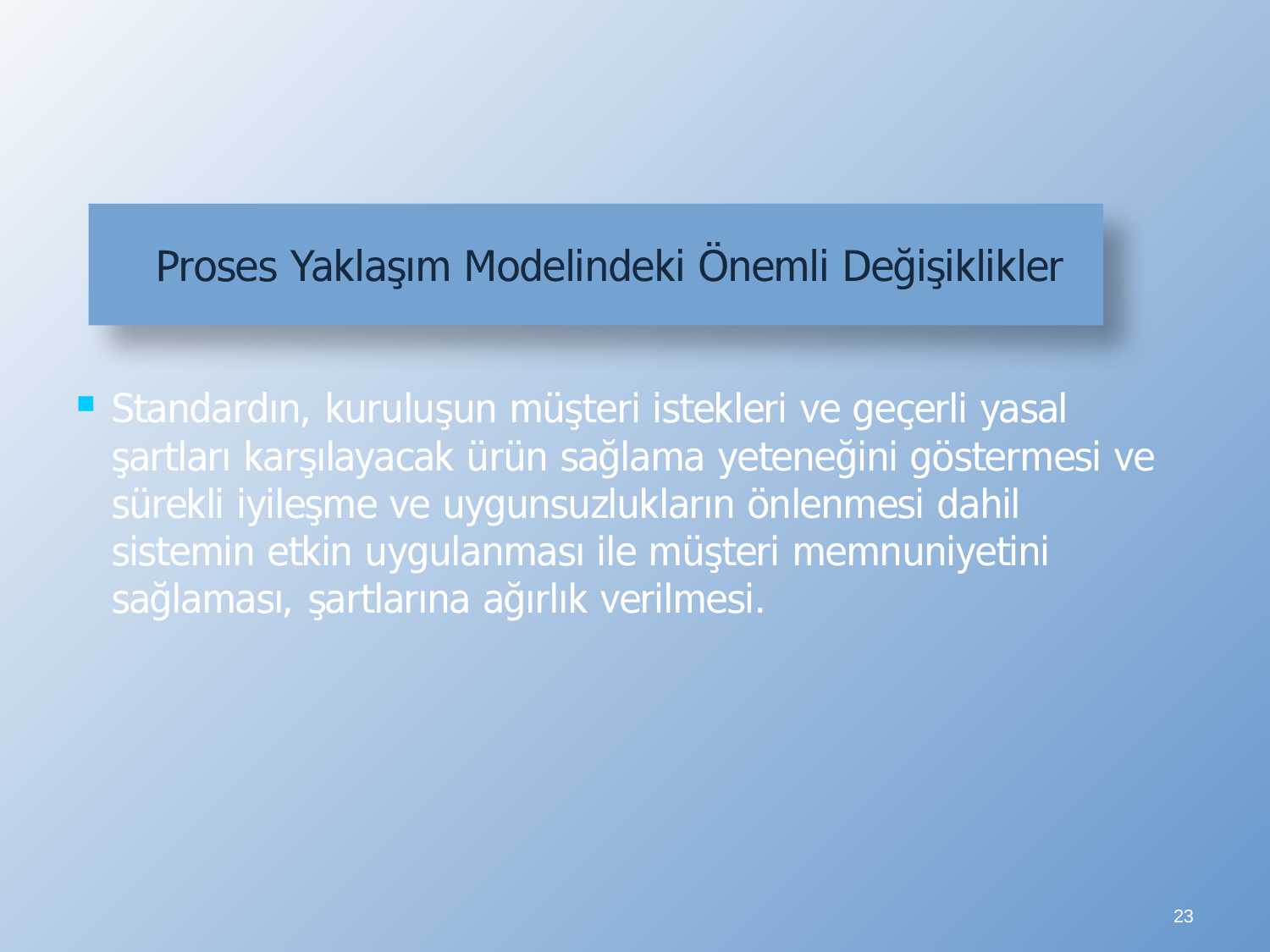

# Proses Yaklaşım Modelindeki Önemli Değişiklikler
Standardın, kuruluşun müşteri istekleri ve geçerli yasal şartları karşılayacak ürün sağlama yeteneğini göstermesi ve sürekli iyileşme ve uygunsuzlukların önlenmesi dahil sistemin etkin uygulanması ile müşteri memnuniyetini sağlaması, şartlarına ağırlık verilmesi.
23